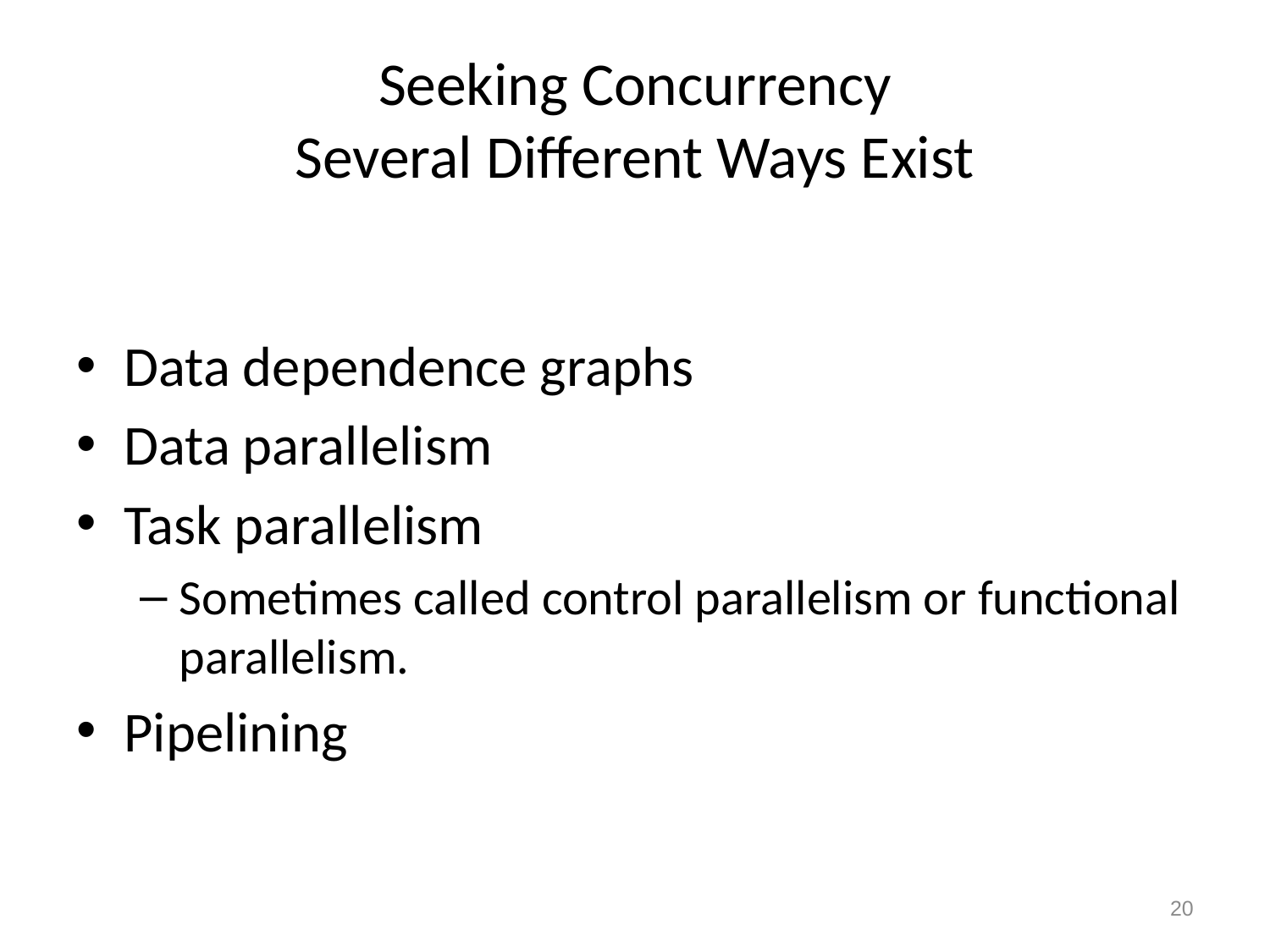

# Seeking Concurrency Several Different Ways Exist
Data dependence graphs
Data parallelism
Task parallelism
Sometimes called control parallelism or functional parallelism.
Pipelining
20